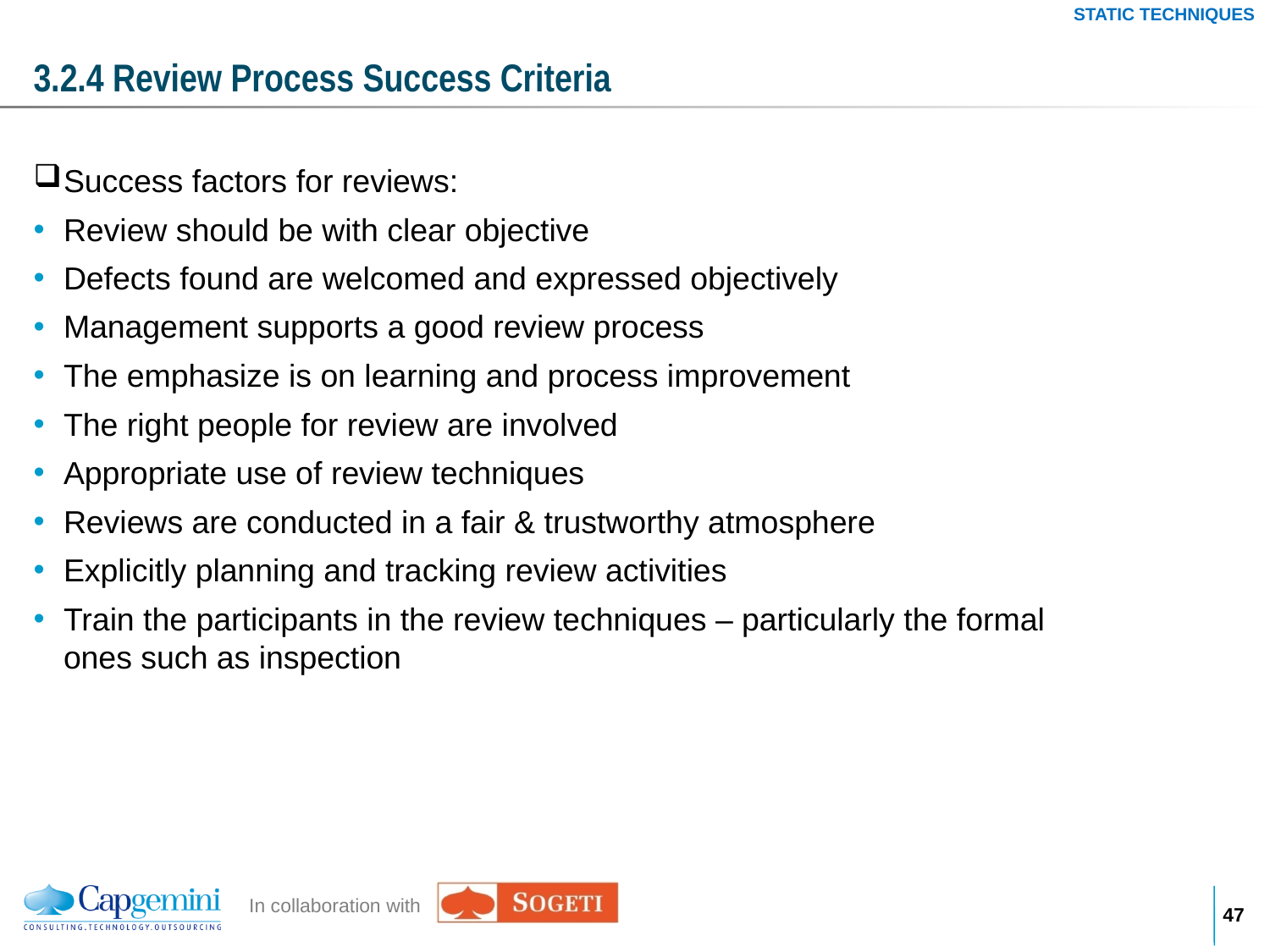

STATIC TECHNIQUES
# 3.2.4 Review Process Success Criteria

Success factors for reviews:
Review should be with clear objective
Defects found are welcomed and expressed objectively
Management supports a good review process
The emphasize is on learning and process improvement
The right people for review are involved
Appropriate use of review techniques
Reviews are conducted in a fair & trustworthy atmosphere
Explicitly planning and tracking review activities
Train the participants in the review techniques – particularly the formal ones such as inspection

47